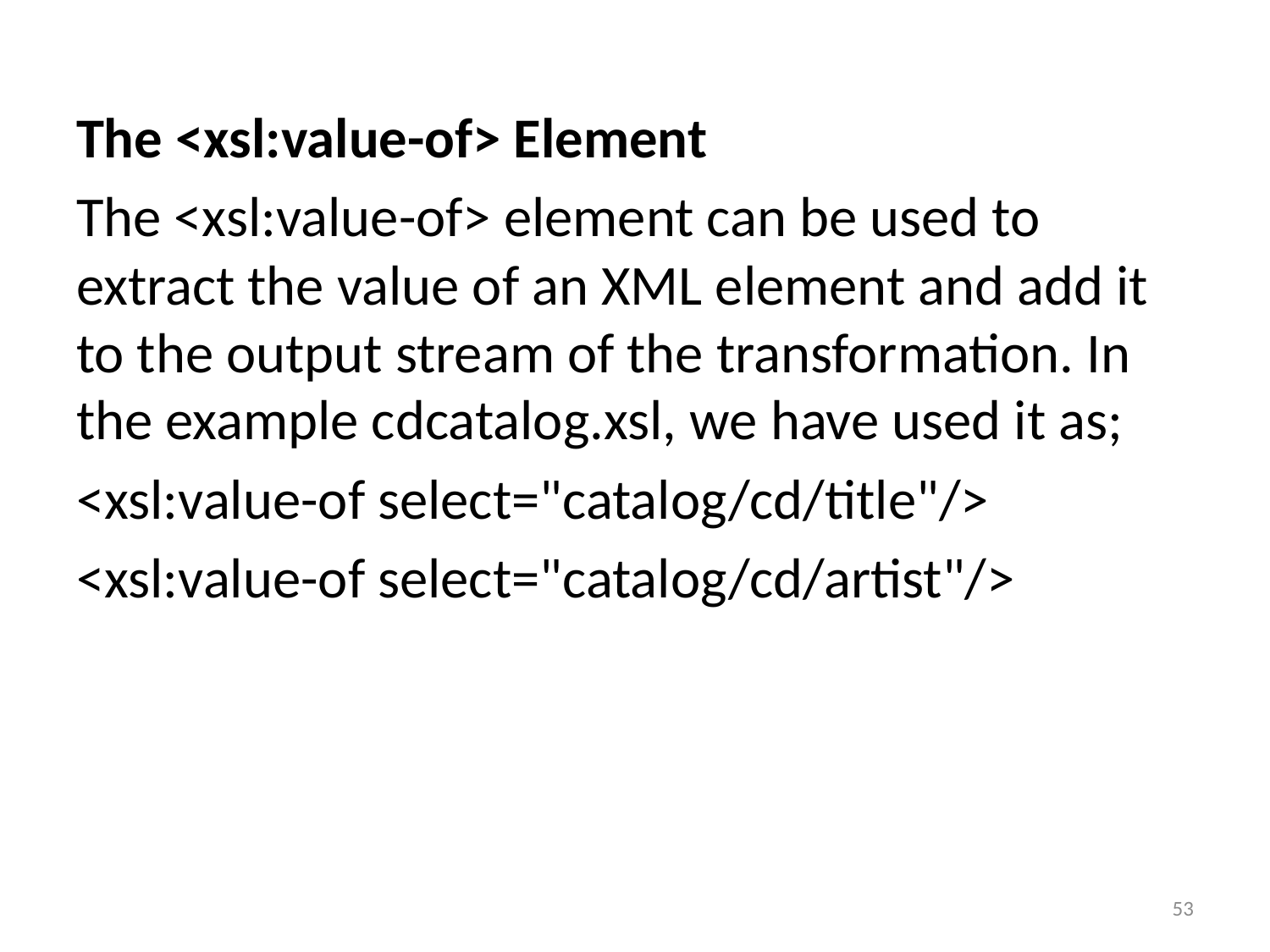

The <xsl:value-of> Element
The <xsl:value-of> element can be used to extract the value of an XML element and add it to the output stream of the transformation. In the example cdcatalog.xsl, we have used it as;
<xsl:value-of select="catalog/cd/title"/>
<xsl:value-of select="catalog/cd/artist"/>

53